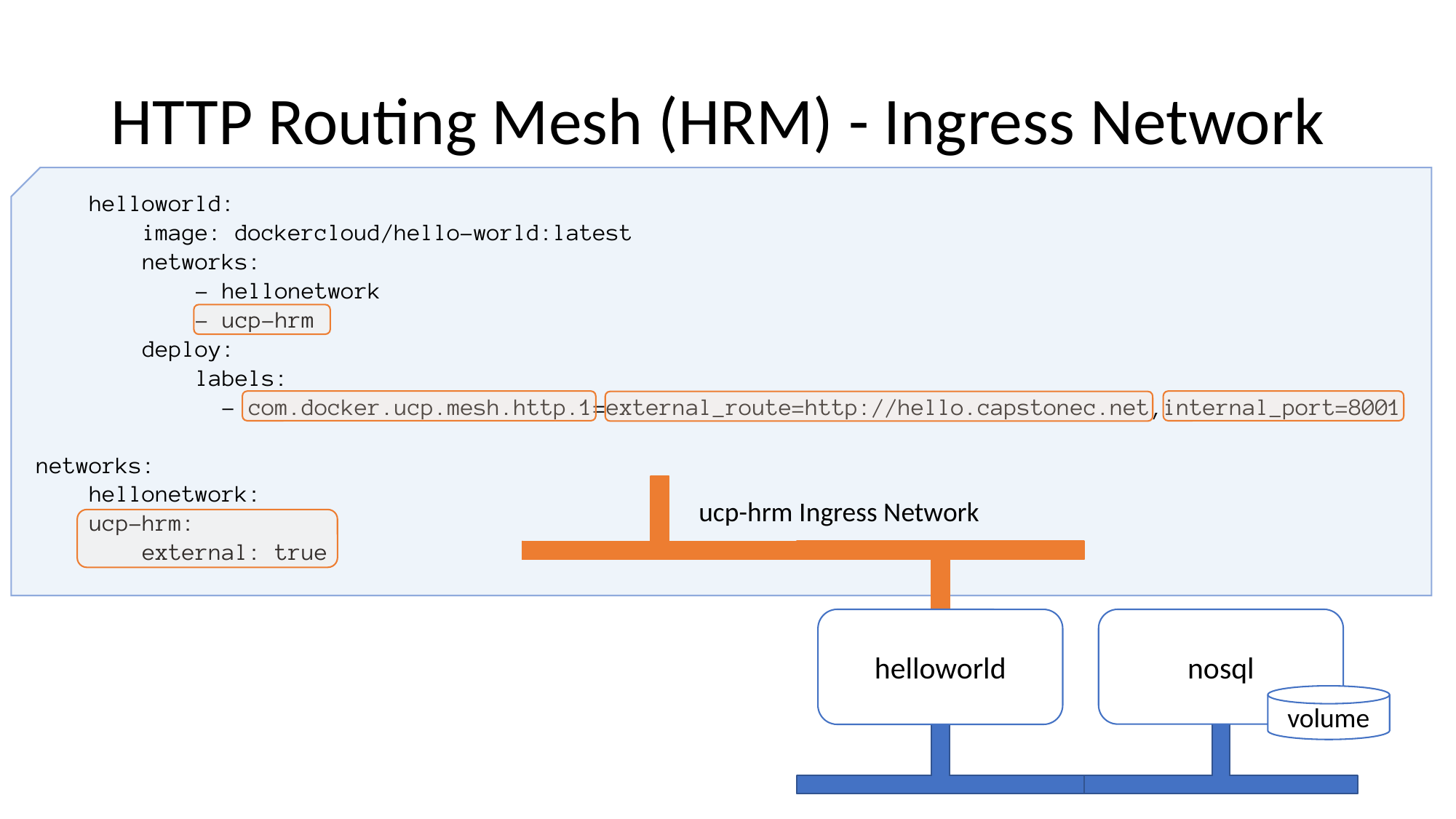

# HTTP Routing Mesh (HRM) - Ingress Network
    helloworld:
        image: dockercloud/hello-world:latest
        networks:
            - hellonetwork
            - ucp-hrm
        deploy:
            labels:
              - com.docker.ucp.mesh.http.1=external_route=http://hello.capstonec.net,internal_port=8001

networks:
    hellonetwork:
    ucp-hrm:
        external: true

ucp-hrm Ingress Network

helloworld
nosql
volume